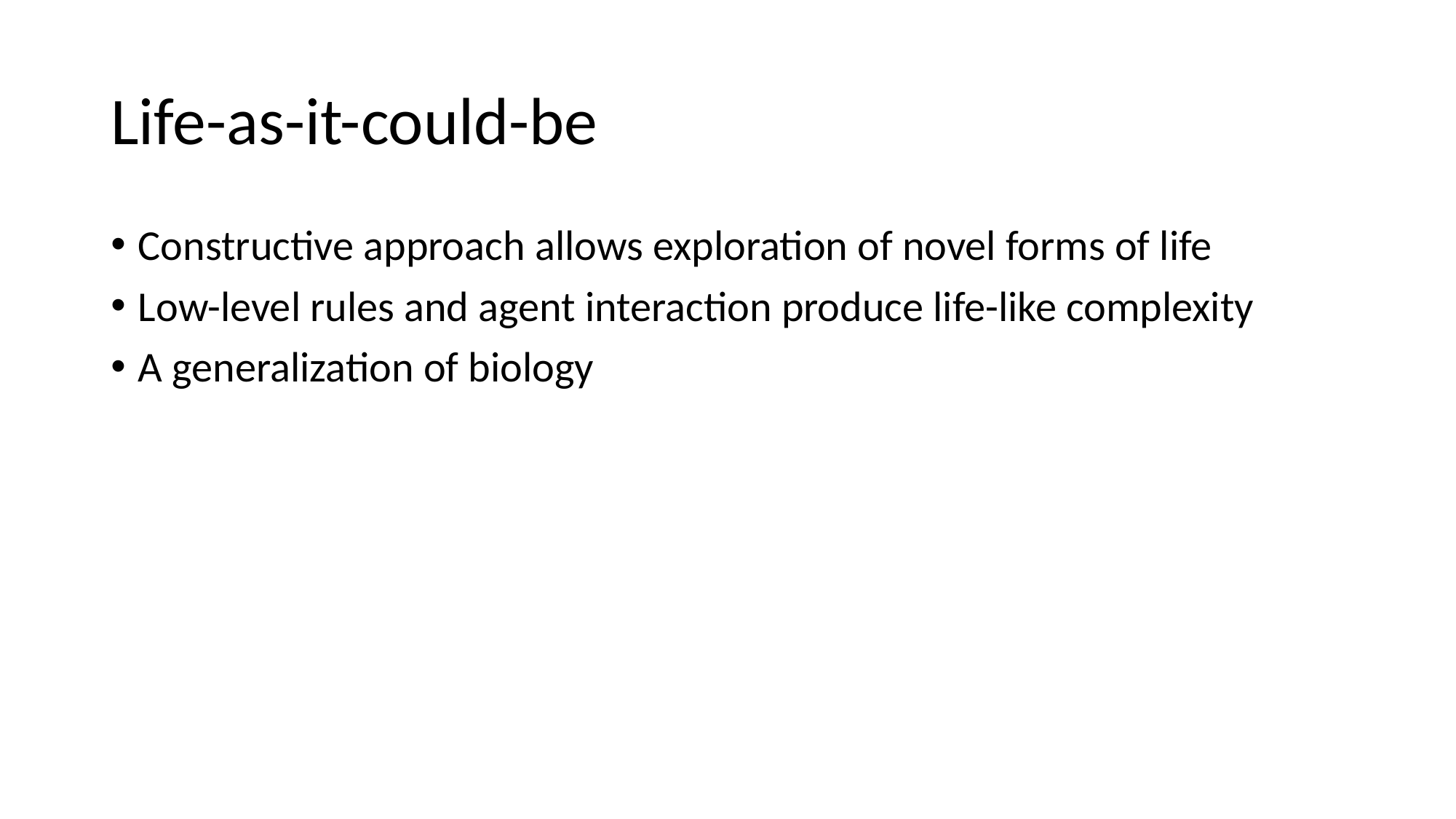

# Life-as-it-could-be
Constructive approach allows exploration of novel forms of life
Low-level rules and agent interaction produce life-like complexity
A generalization of biology